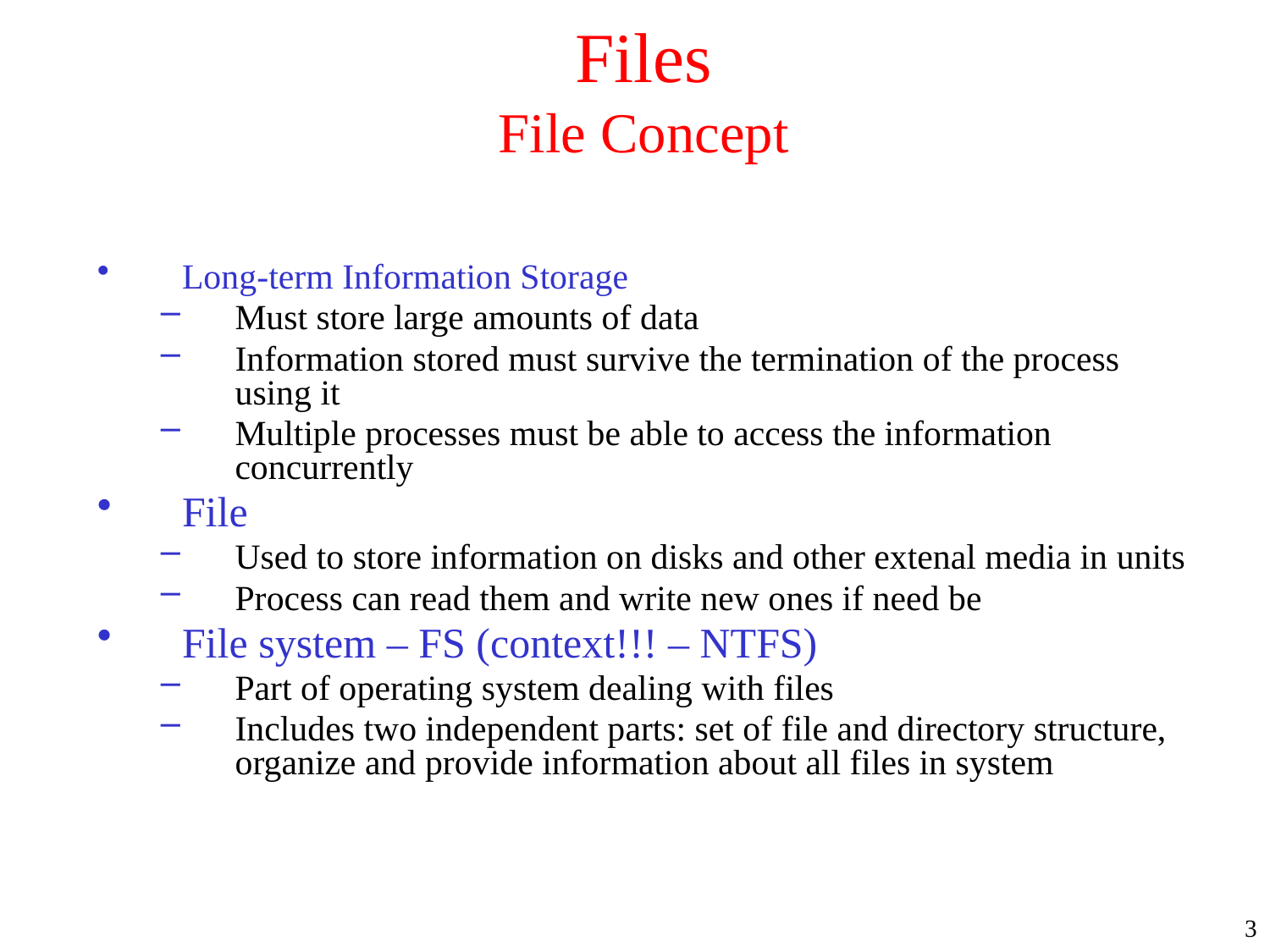

# Files File Concept
Long-term Information Storage
Must store large amounts of data
Information stored must survive the termination of the process using it
Multiple processes must be able to access the information concurrently
File
Used to store information on disks and other extenal media in units
Process can read them and write new ones if need be
File system – FS (context!!! – NTFS)
Part of operating system dealing with files
Includes two independent parts: set of file and directory structure, organize and provide information about all files in system

3